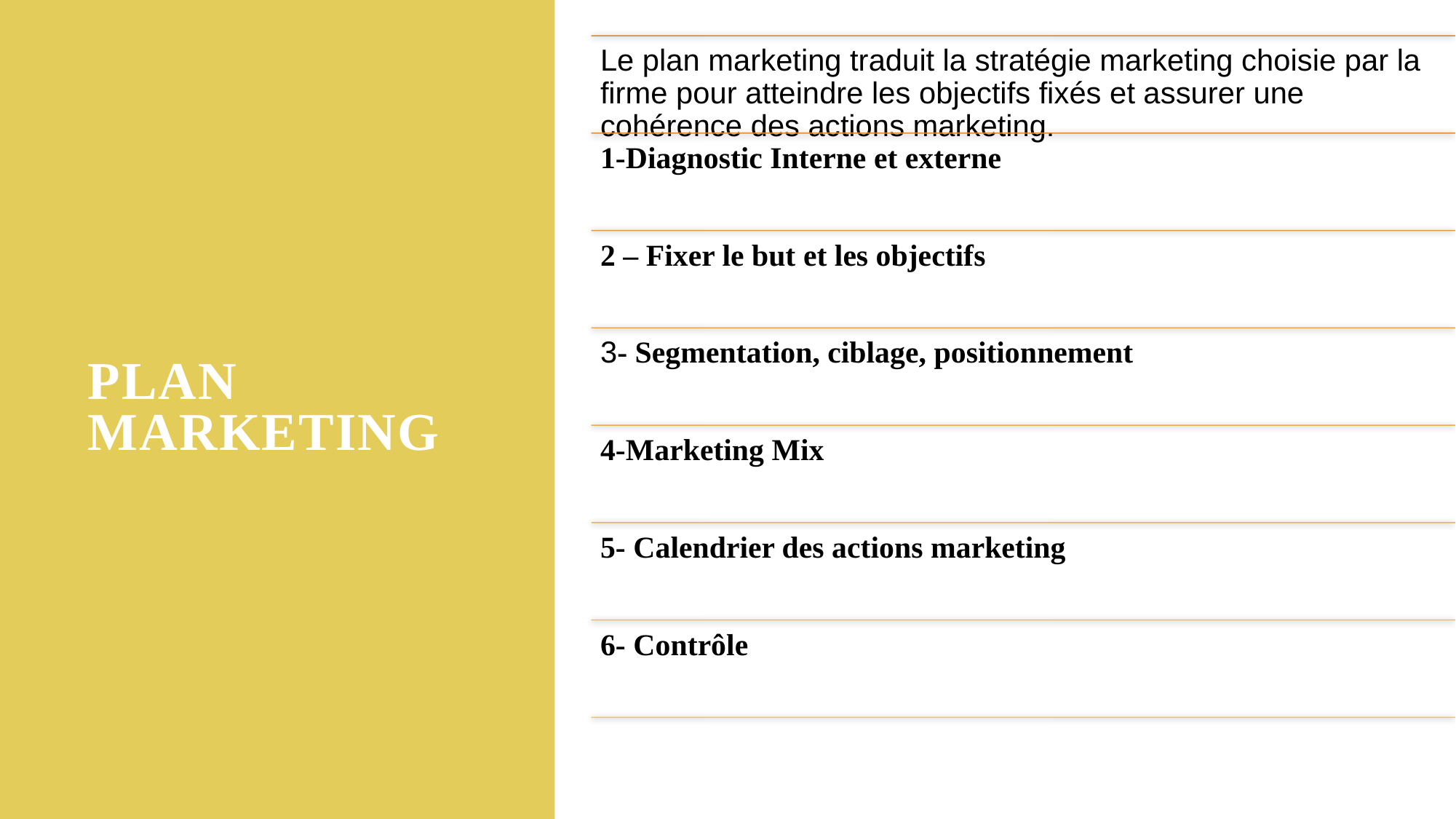

Le plan marketing traduit la stratégie marketing choisie par la firme pour atteindre les objectifs fixés et assurer une cohérence des actions marketing.
1-Diagnostic Interne et externe
2 – Fixer le but et les objectifs
3- Segmentation, ciblage, positionnement
4-Marketing Mix
5- Calendrier des actions marketing
6- Contrôle

# Plan Marketing